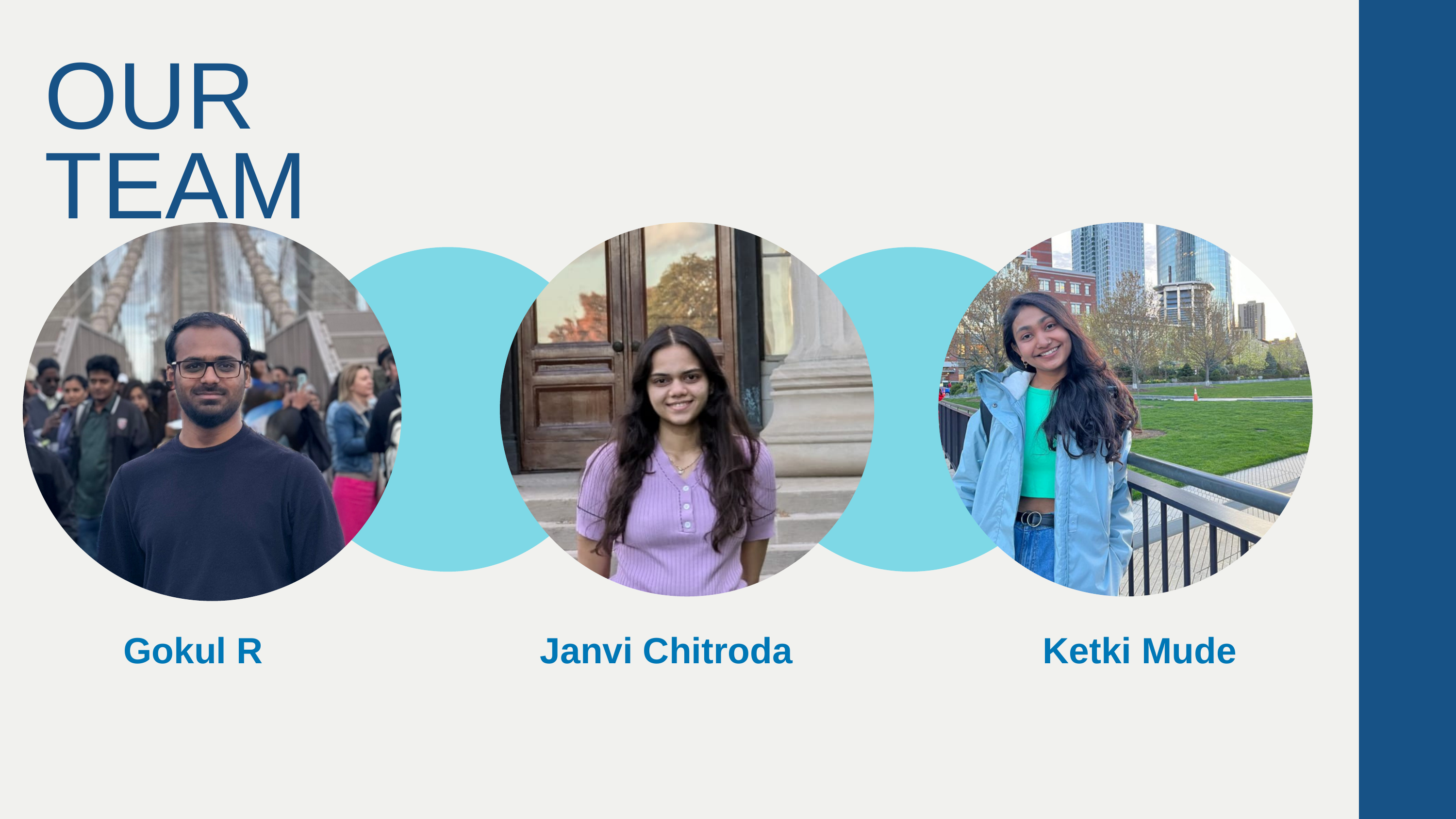

OUR TEAM

Gokul R
Janvi Chitroda
Ketki Mude